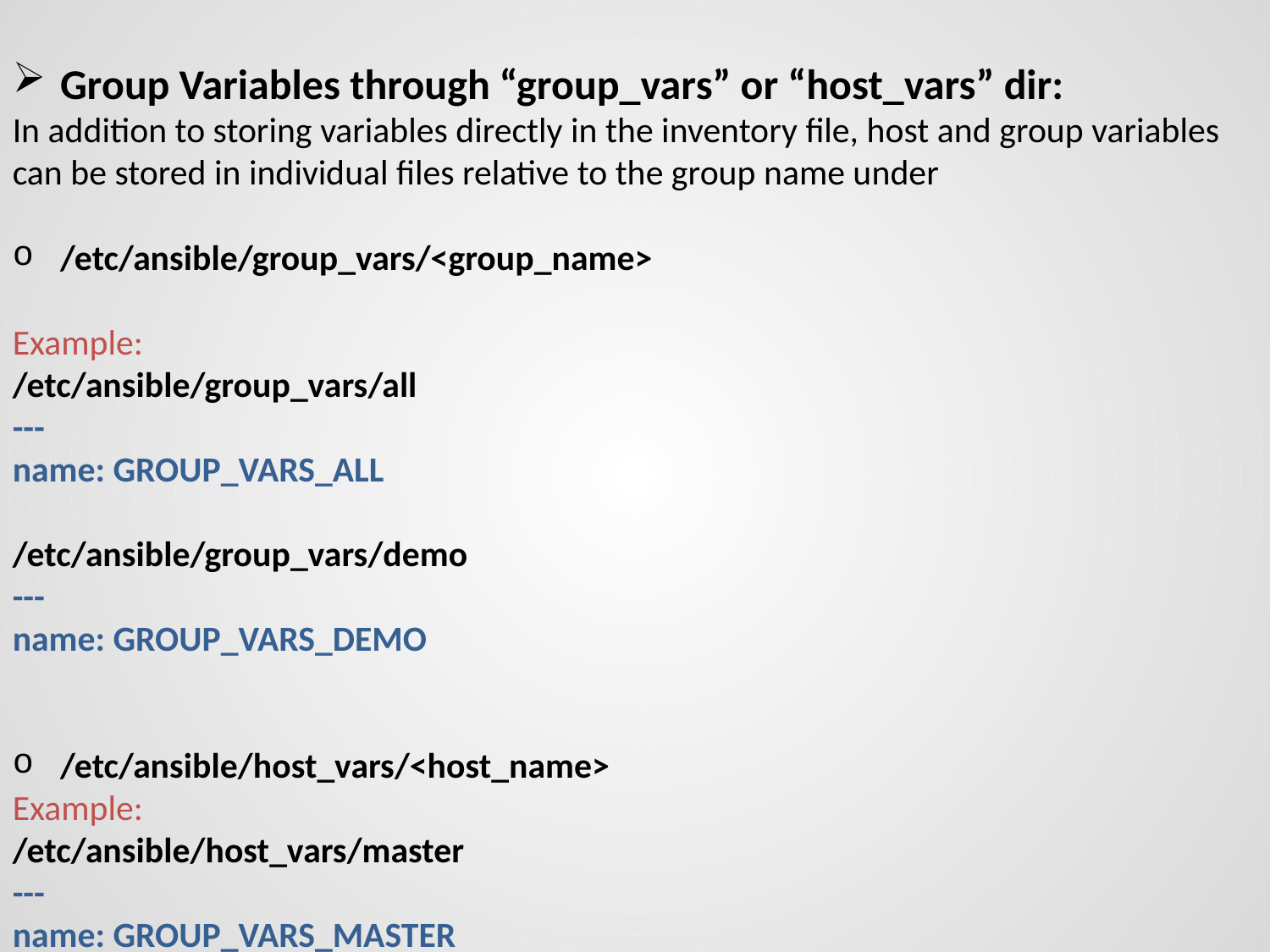

Group Variables through “group_vars” or “host_vars” dir:
In addition to storing variables directly in the inventory file, host and group variables can be stored in individual files relative to the group name under

/etc/ansible/group_vars/<group_name>

Example:
/etc/ansible/group_vars/all
---
name: GROUP_VARS_ALL

/etc/ansible/group_vars/demo
---
name: GROUP_VARS_DEMO

/etc/ansible/host_vars/<host_name>
Example:
/etc/ansible/host_vars/master
---
name: GROUP_VARS_MASTER